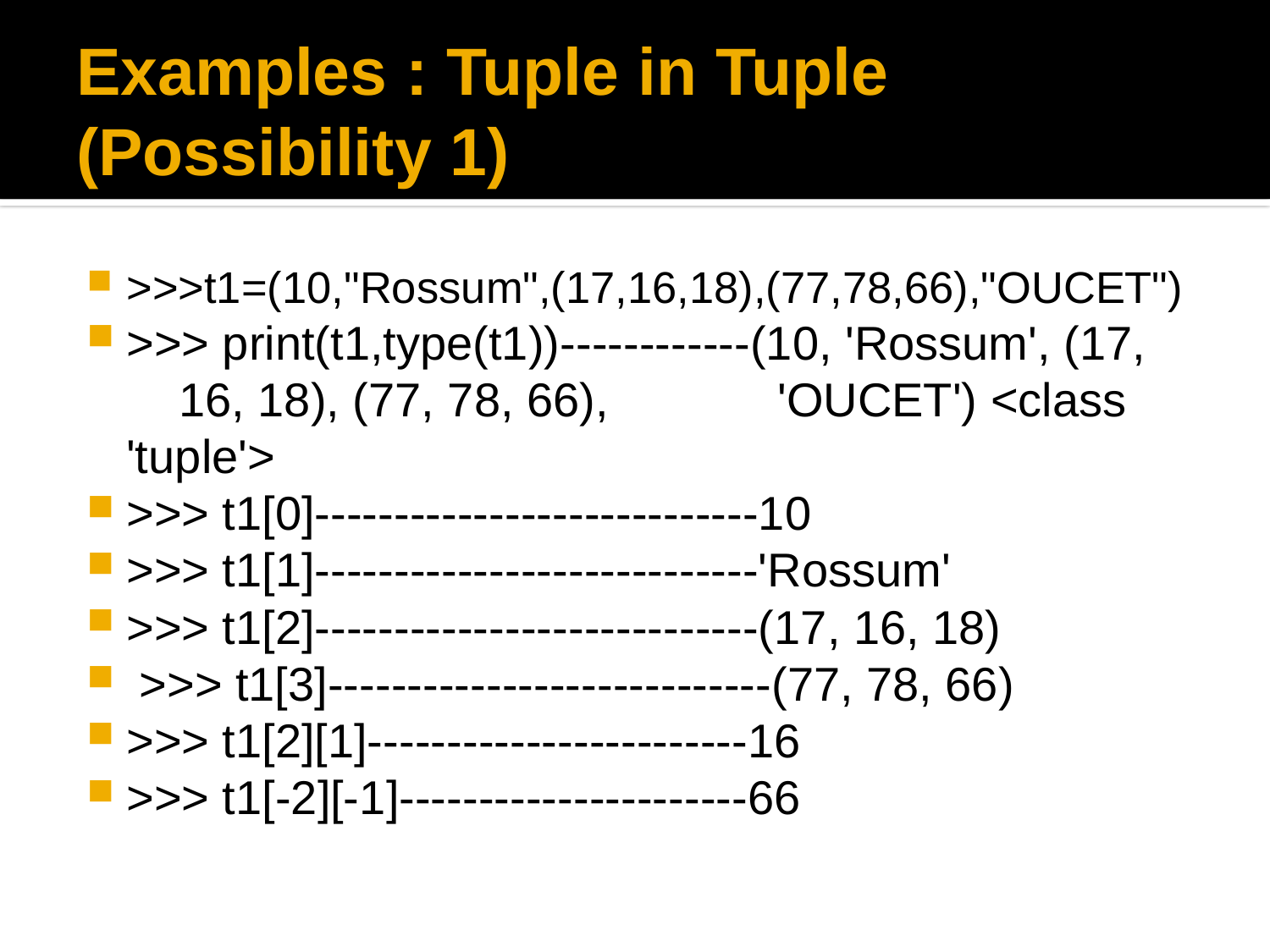

# Examples : Tuple in Tuple (Possibility 1)
>>>t1=(10,"Rossum",(17,16,18),(77,78,66),"OUCET")
>>> print(t1,type(t1))------------(10, 'Rossum', (17, 					     16, 18), (77, 78, 66), 				         'OUCET') <class 'tuple'>
>>> t1[0]----------------------------10
>>> t1[1]----------------------------'Rossum'
>>> t1[2]----------------------------(17, 16, 18)
 >>> t1[3]----------------------------(77, 78, 66)
>>> t1[2][1]------------------------16
>>> t1[-2][-1]----------------------66